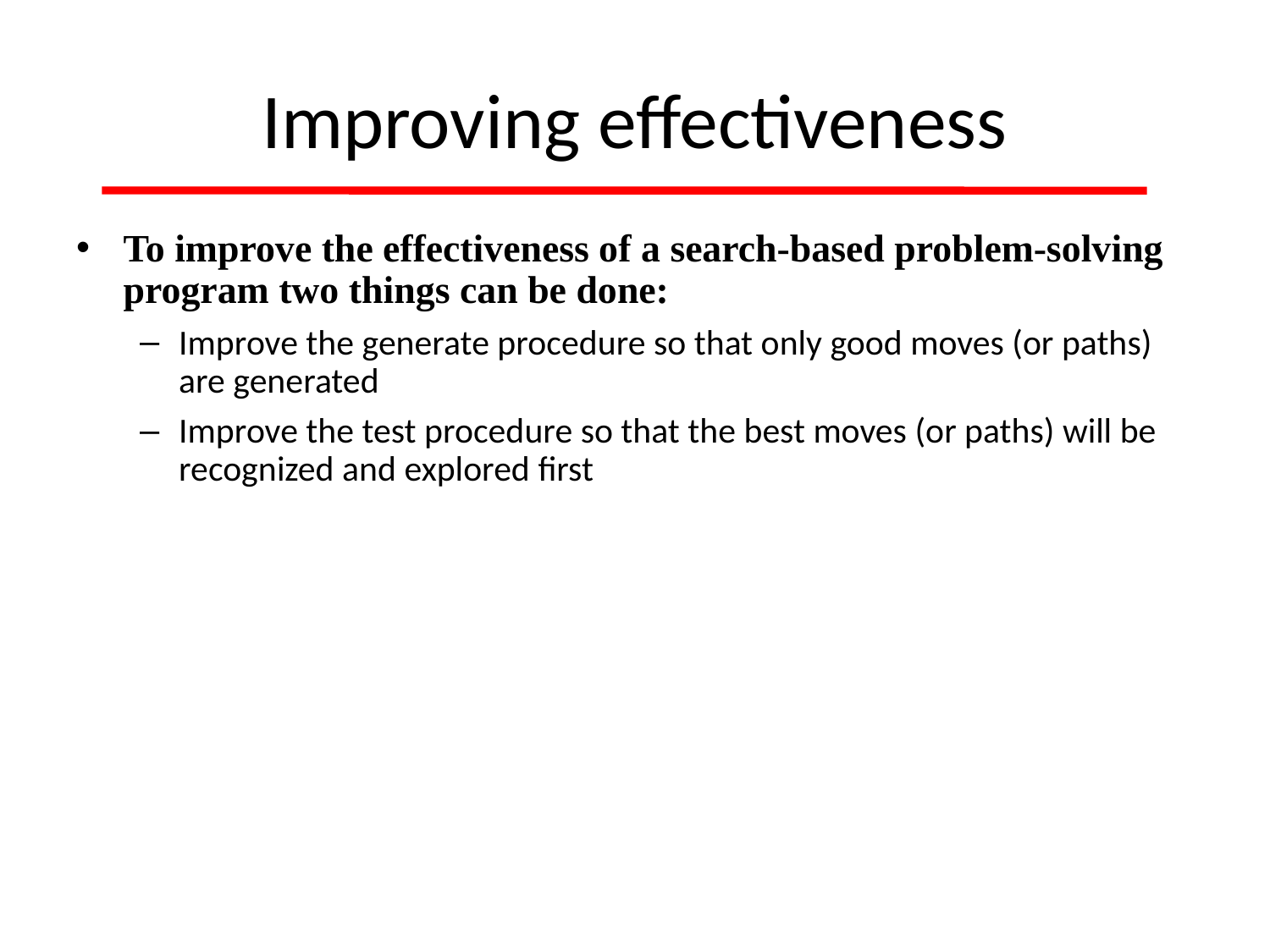

Improving effectiveness
To improve the effectiveness of a search-based problem-solving program two things can be done:
Improve the generate procedure so that only good moves (or paths) are generated
Improve the test procedure so that the best moves (or paths) will be recognized and explored first